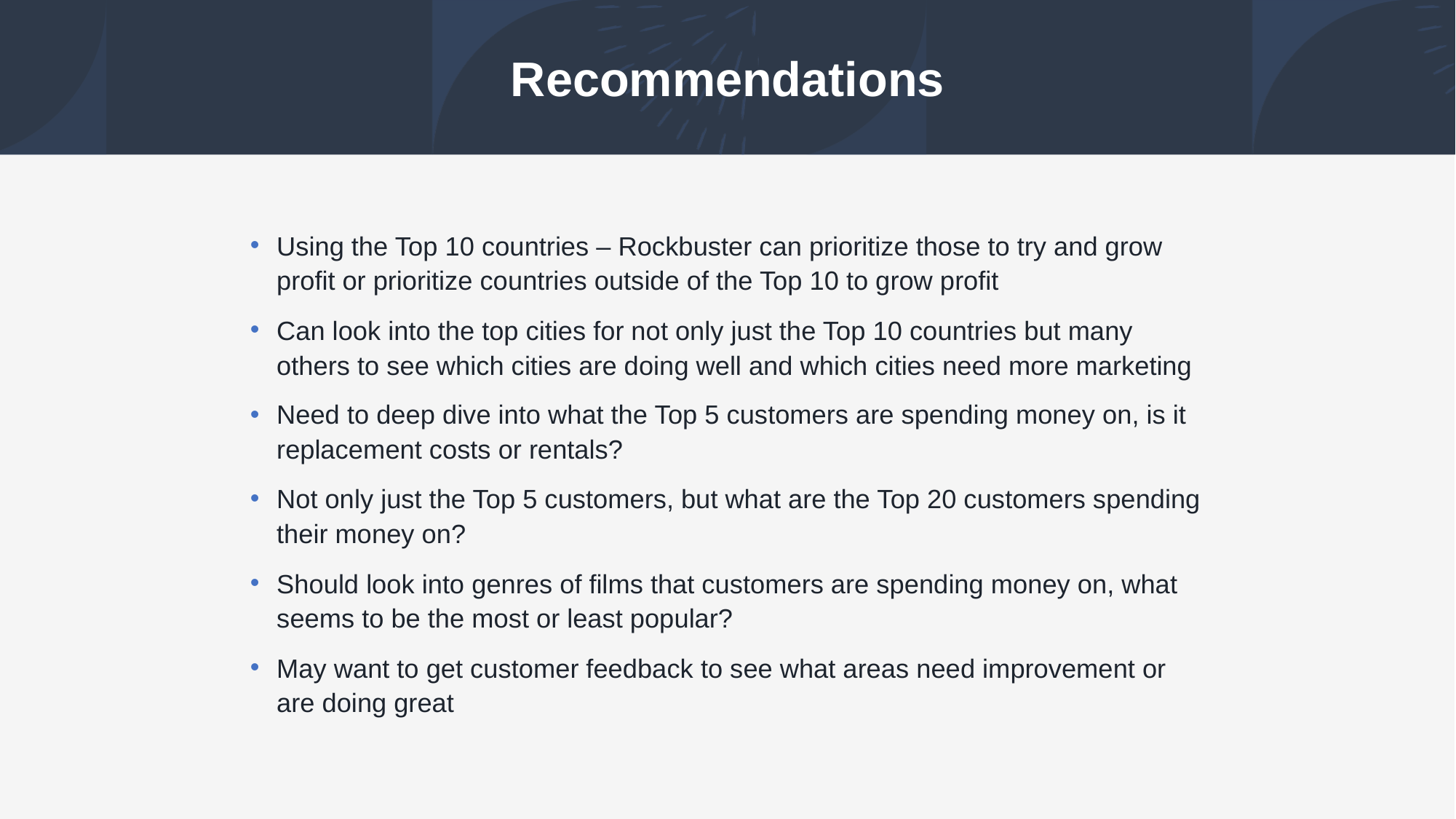

# Recommendations
Using the Top 10 countries – Rockbuster can prioritize those to try and grow profit or prioritize countries outside of the Top 10 to grow profit
Can look into the top cities for not only just the Top 10 countries but many others to see which cities are doing well and which cities need more marketing
Need to deep dive into what the Top 5 customers are spending money on, is it replacement costs or rentals?
Not only just the Top 5 customers, but what are the Top 20 customers spending their money on?
Should look into genres of films that customers are spending money on, what seems to be the most or least popular?
May want to get customer feedback to see what areas need improvement or are doing great